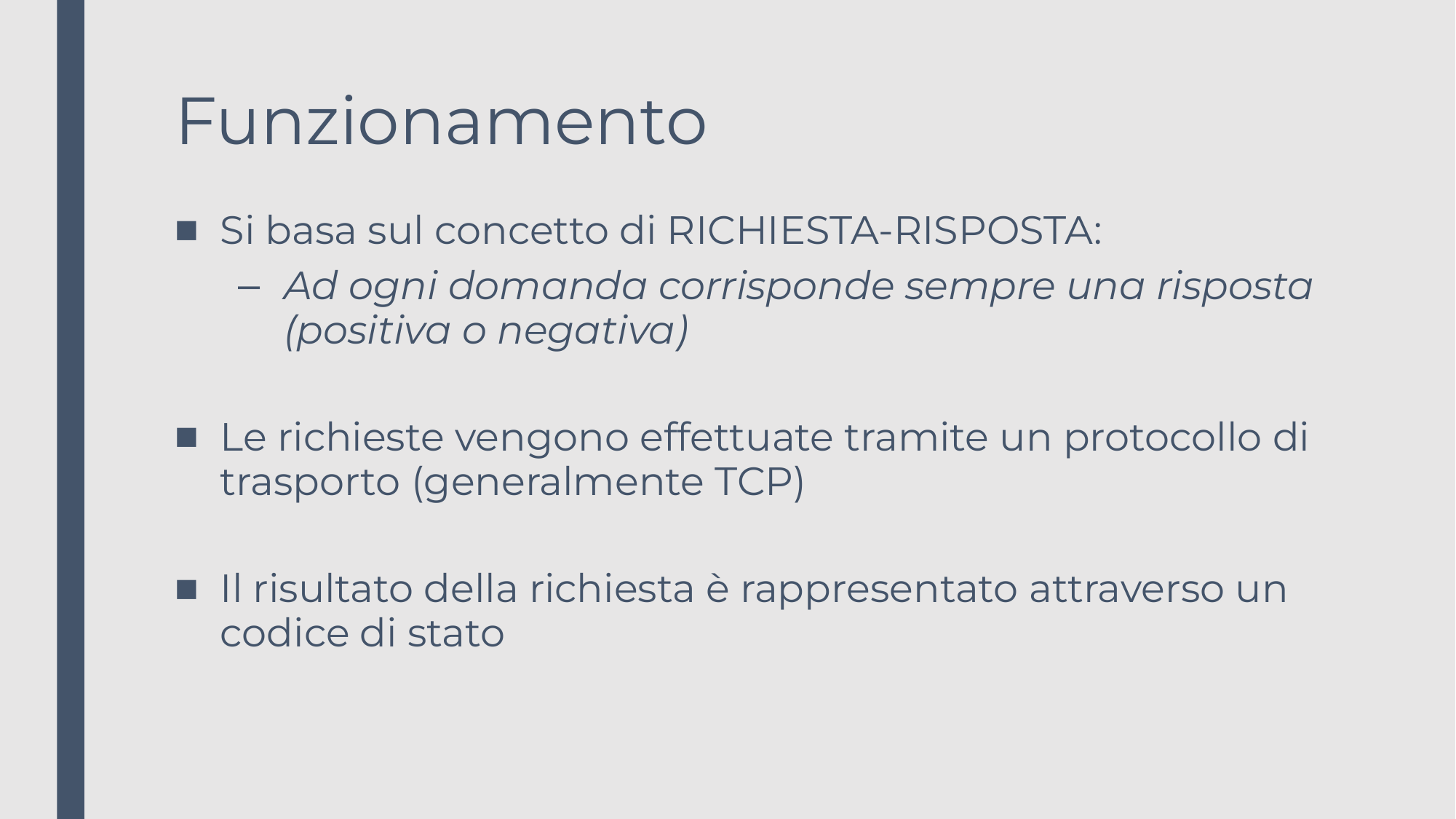

# Funzionamento
Si basa sul concetto di RICHIESTA-RISPOSTA:
Ad ogni domanda corrisponde sempre una risposta (positiva o negativa)
Le richieste vengono effettuate tramite un protocollo di trasporto (generalmente TCP)
Il risultato della richiesta è rappresentato attraverso un codice di stato